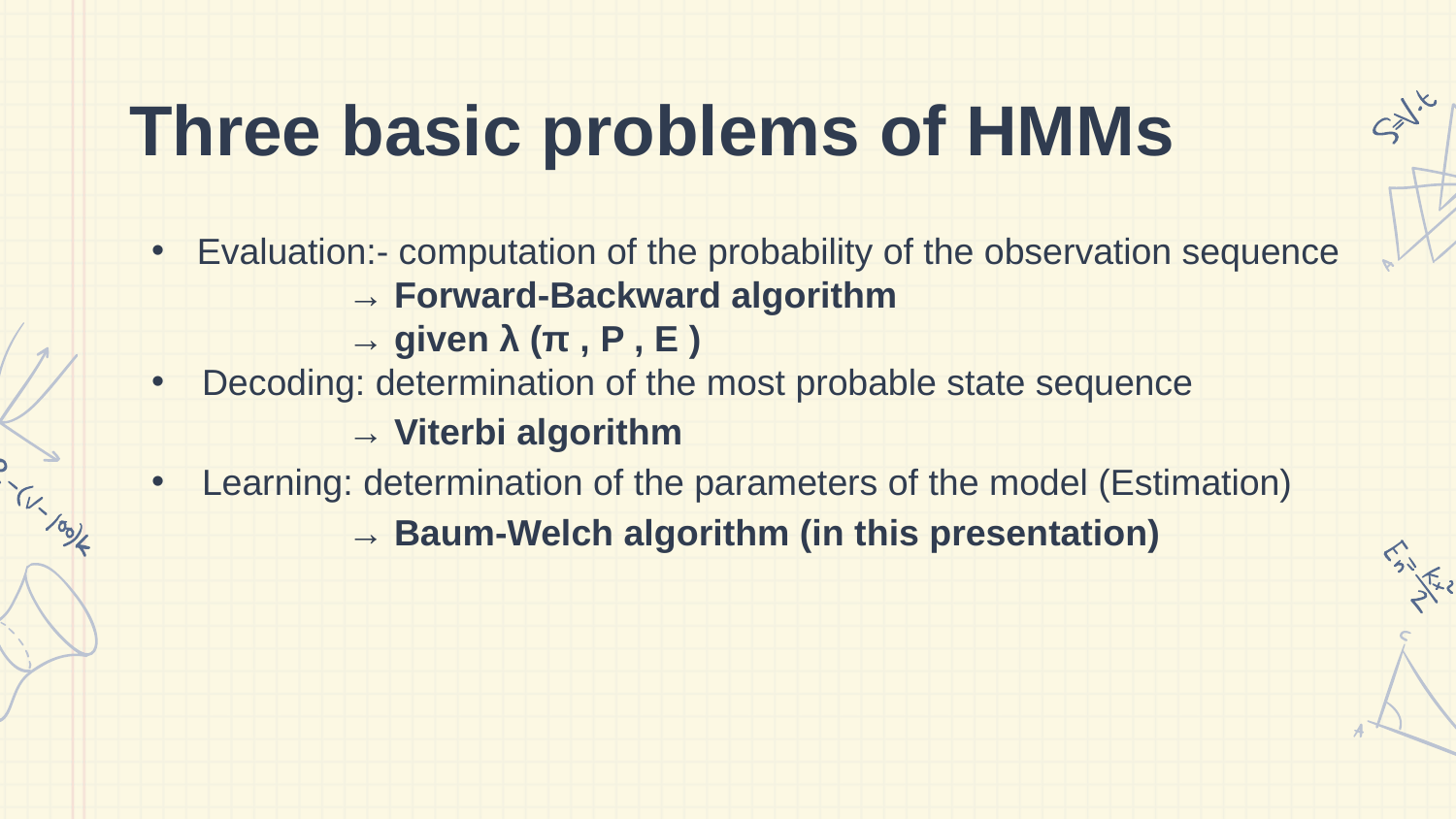

# Three basic problems of HMMs
Evaluation:- computation of the probability of the observation sequence
		→ Forward-Backward algorithm
		→ given λ (π , P , E )
Decoding: determination of the most probable state sequence
		→ Viterbi algorithm
Learning: determination of the parameters of the model (Estimation)
		→ Baum-Welch algorithm (in this presentation)